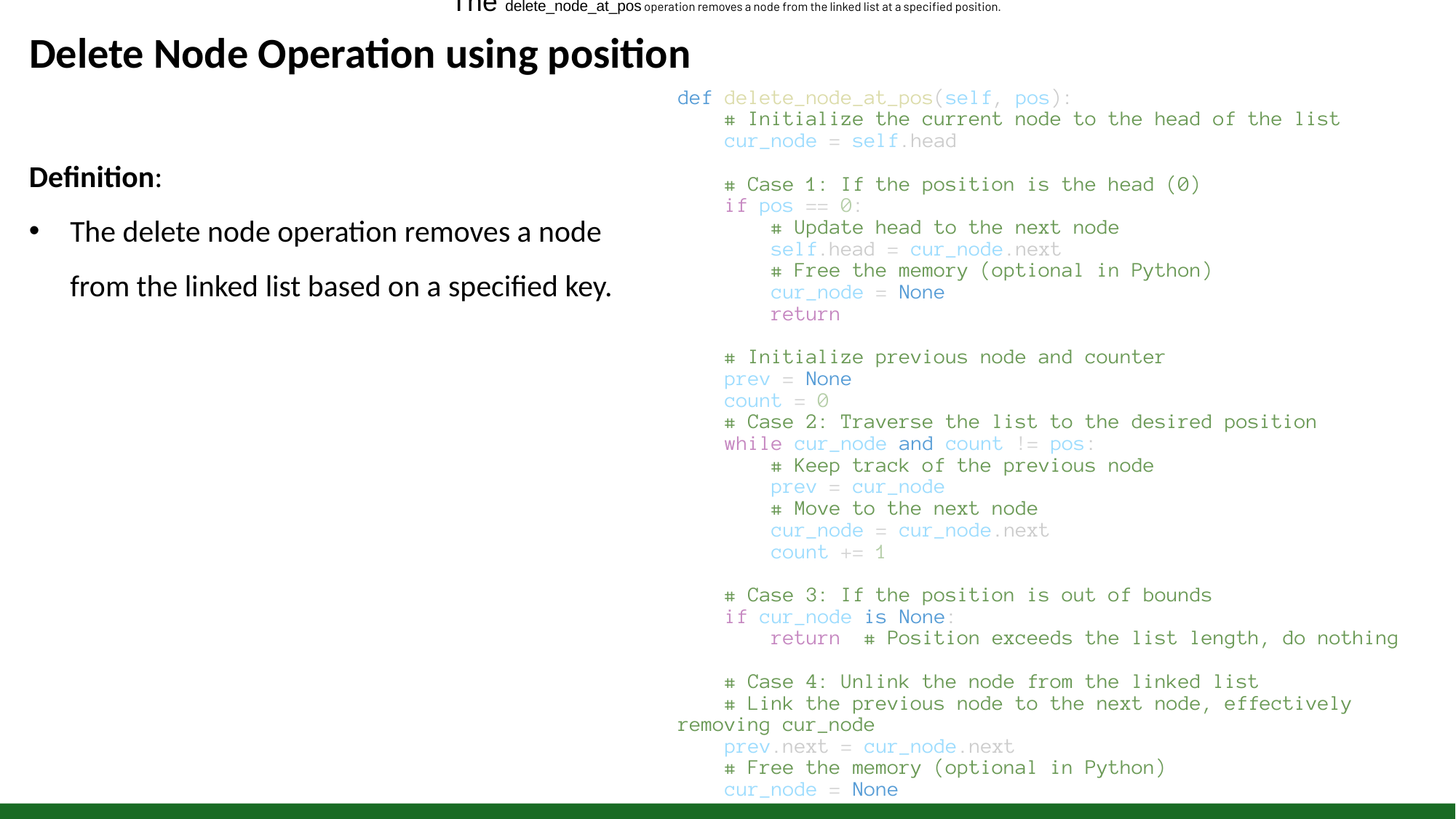

The delete_node_at_pos operation removes a node from the linked list at a specified position.
Delete Node Operation using position
def delete_node_at_pos(self, pos):
    # Initialize the current node to the head of the list
    cur_node = self.head

    # Case 1: If the position is the head (0)
    if pos == 0:
        # Update head to the next node
        self.head = cur_node.next
        # Free the memory (optional in Python)
        cur_node = None
        return
    # Initialize previous node and counter
    prev = None
    count = 0
    # Case 2: Traverse the list to the desired position
    while cur_node and count != pos:
        # Keep track of the previous node
        prev = cur_node
        # Move to the next node
        cur_node = cur_node.next
        count += 1
    # Case 3: If the position is out of bounds
    if cur_node is None:
        return  # Position exceeds the list length, do nothing
    # Case 4: Unlink the node from the linked list
    # Link the previous node to the next node, effectively removing cur_node
    prev.next = cur_node.next
    # Free the memory (optional in Python)
    cur_node = None
Definition:
The delete node operation removes a node from the linked list based on a specified key.